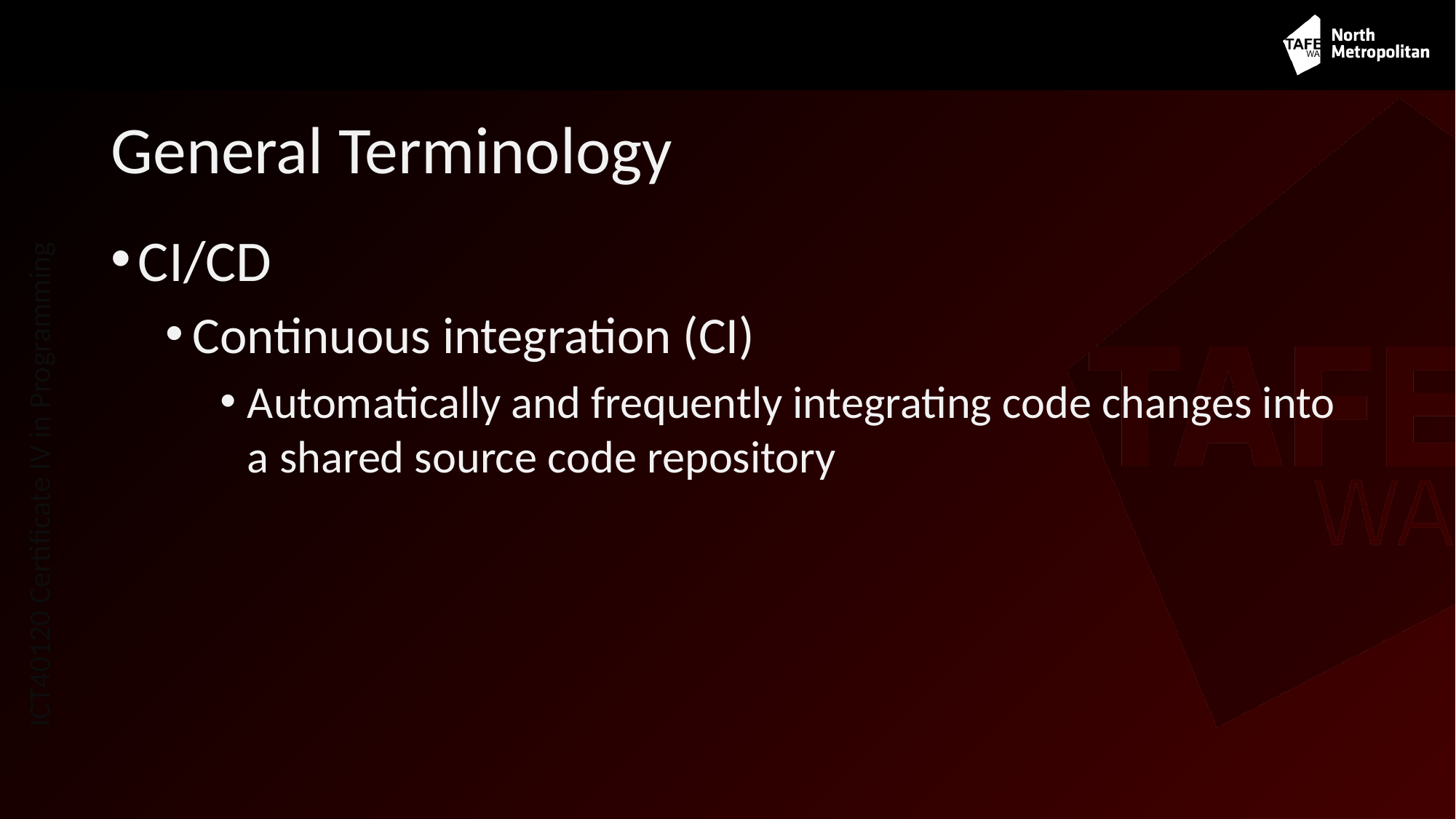

# General Terminology
CI/CD
Continuous integration (CI)
Automatically and frequently integrating code changes into a shared source code repository